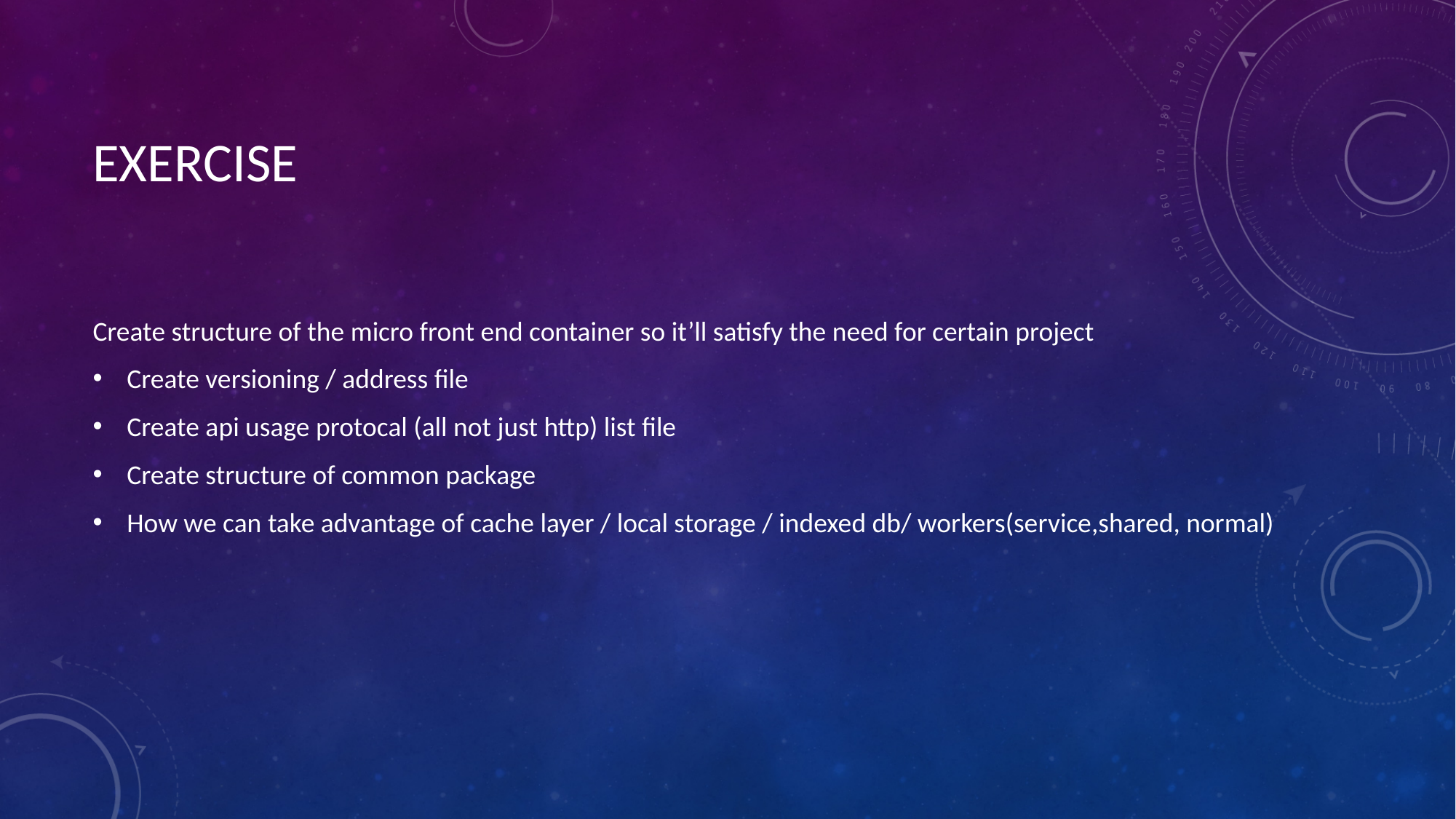

# Exercise
Create structure of the micro front end container so it’ll satisfy the need for certain project
Create versioning / address file
Create api usage protocal (all not just http) list file
Create structure of common package
How we can take advantage of cache layer / local storage / indexed db/ workers(service,shared, normal)